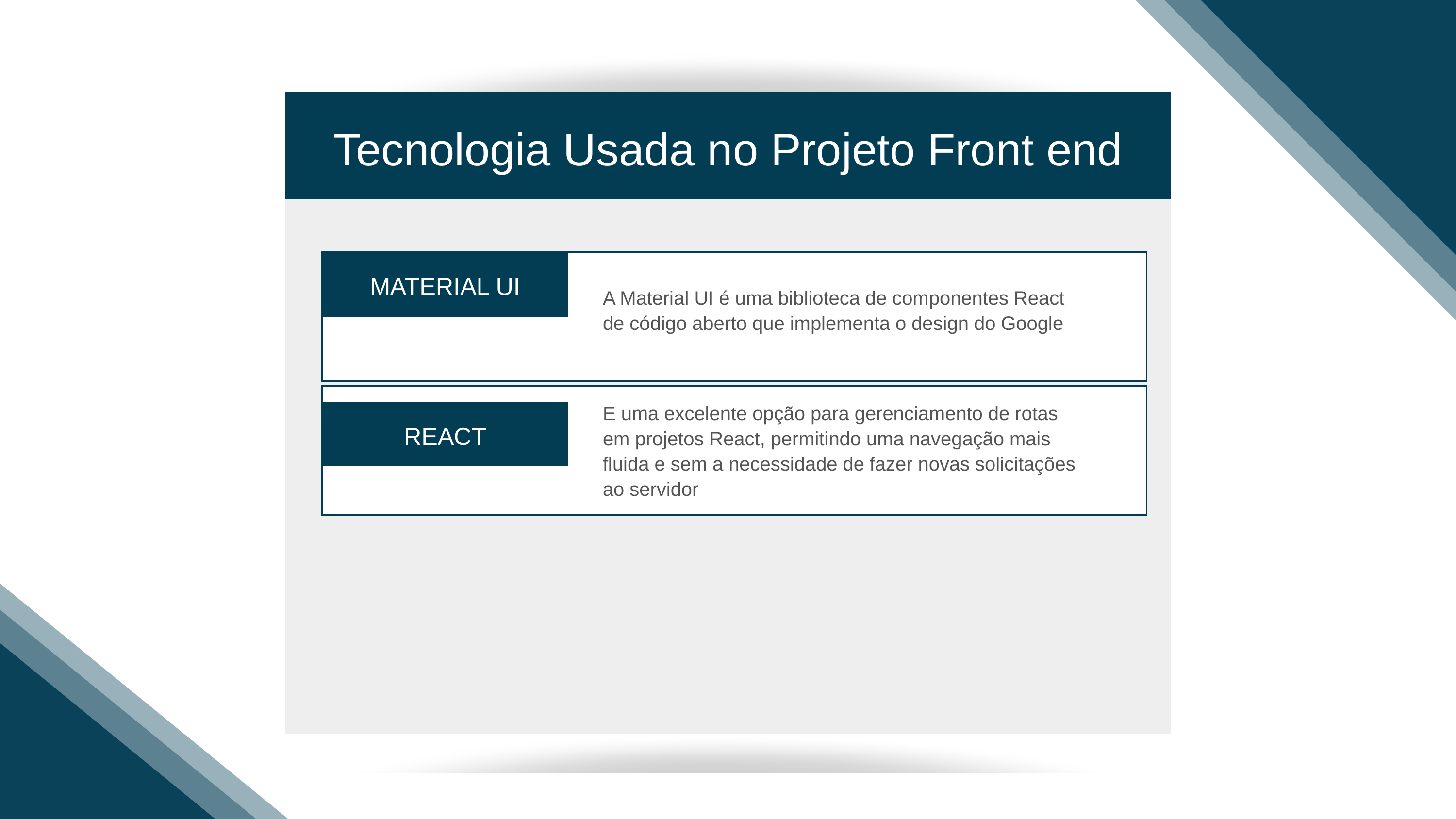

Tecnologia Usada no Projeto Front end

MATERIAL UI
A Material UI é uma biblioteca de componentes React de código aberto que implementa o design do Google

E uma excelente opção para gerenciamento de rotas em projetos React, permitindo uma navegação mais fluida e sem a necessidade de fazer novas solicitações ao servidor

REACT